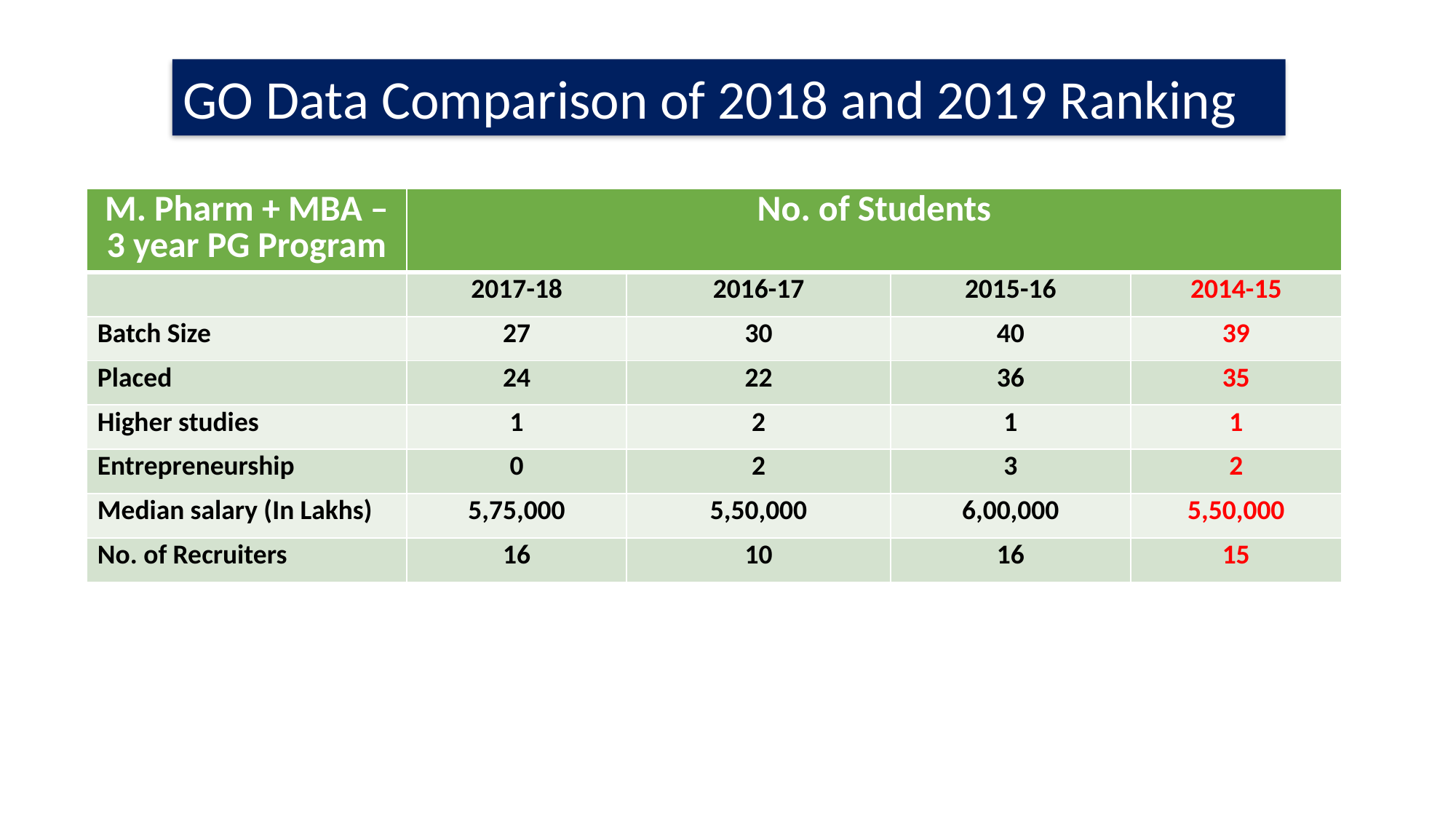

GO Data Comparison of 2018 and 2019 Ranking
| M. Pharm + MBA – 3 year PG Program | No. of Students |  |  |  |
| --- | --- | --- | --- | --- |
|  | 2017-18 | 2016-17 | 2015-16 | 2014-15 |
| Batch Size | 27 | 30 | 40 | 39 |
| Placed | 24 | 22 | 36 | 35 |
| Higher studies | 1 | 2 | 1 | 1 |
| Entrepreneurship | 0 | 2 | 3 | 2 |
| Median salary (In Lakhs) | 5,75,000 | 5,50,000 | 6,00,000 | 5,50,000 |
| No. of Recruiters | 16 | 10 | 16 | 15 |